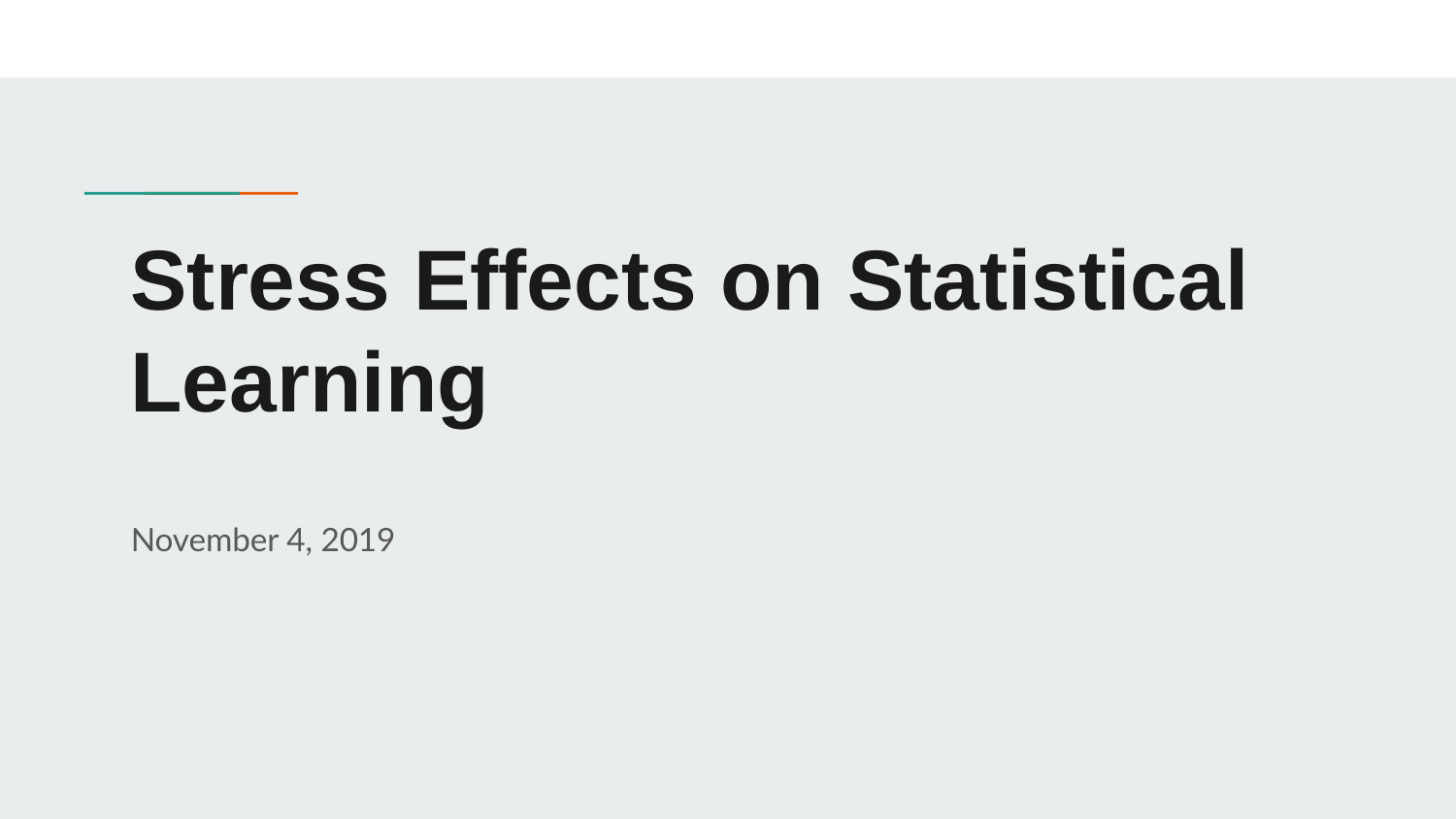

# Stress Effects on Statistical Learning
November 4, 2019